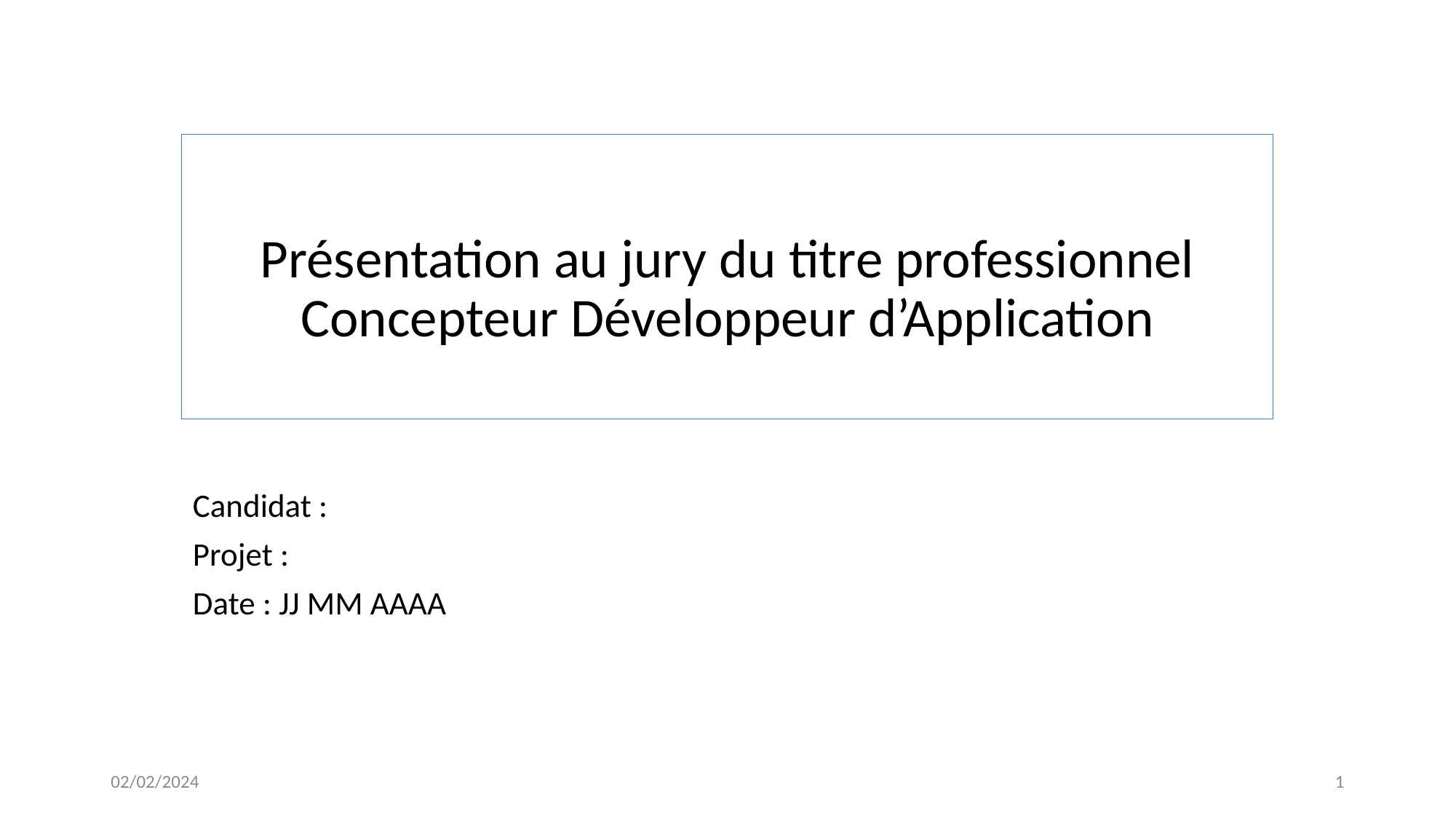

# Présentation au jury du titre professionnel Concepteur Développeur d’Application

Candidat :
Projet :
Date : JJ MM AAAA
02/02/2024

1